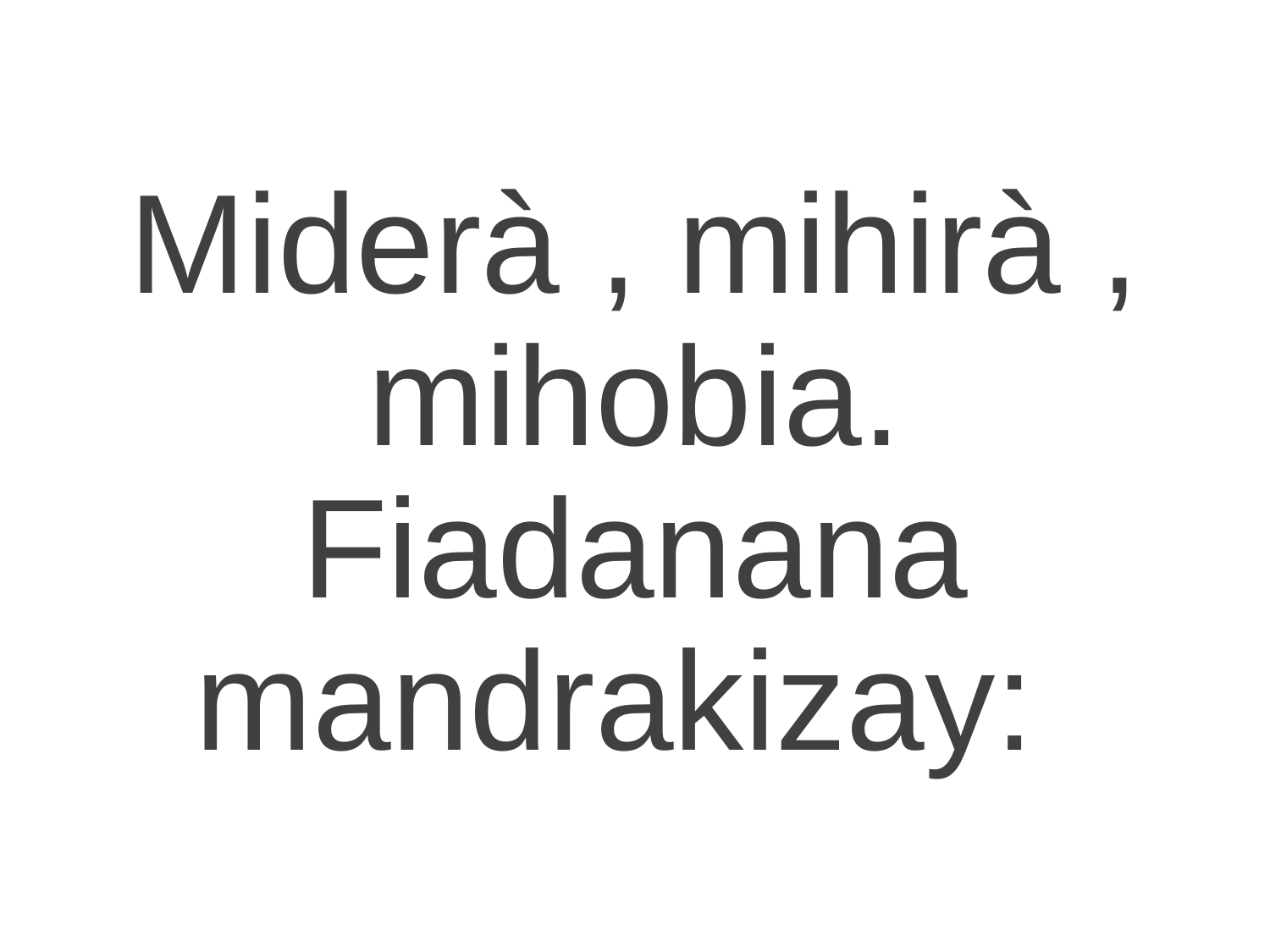

Miderà , mihirà , mihobia.
Fiadanana mandrakizay: